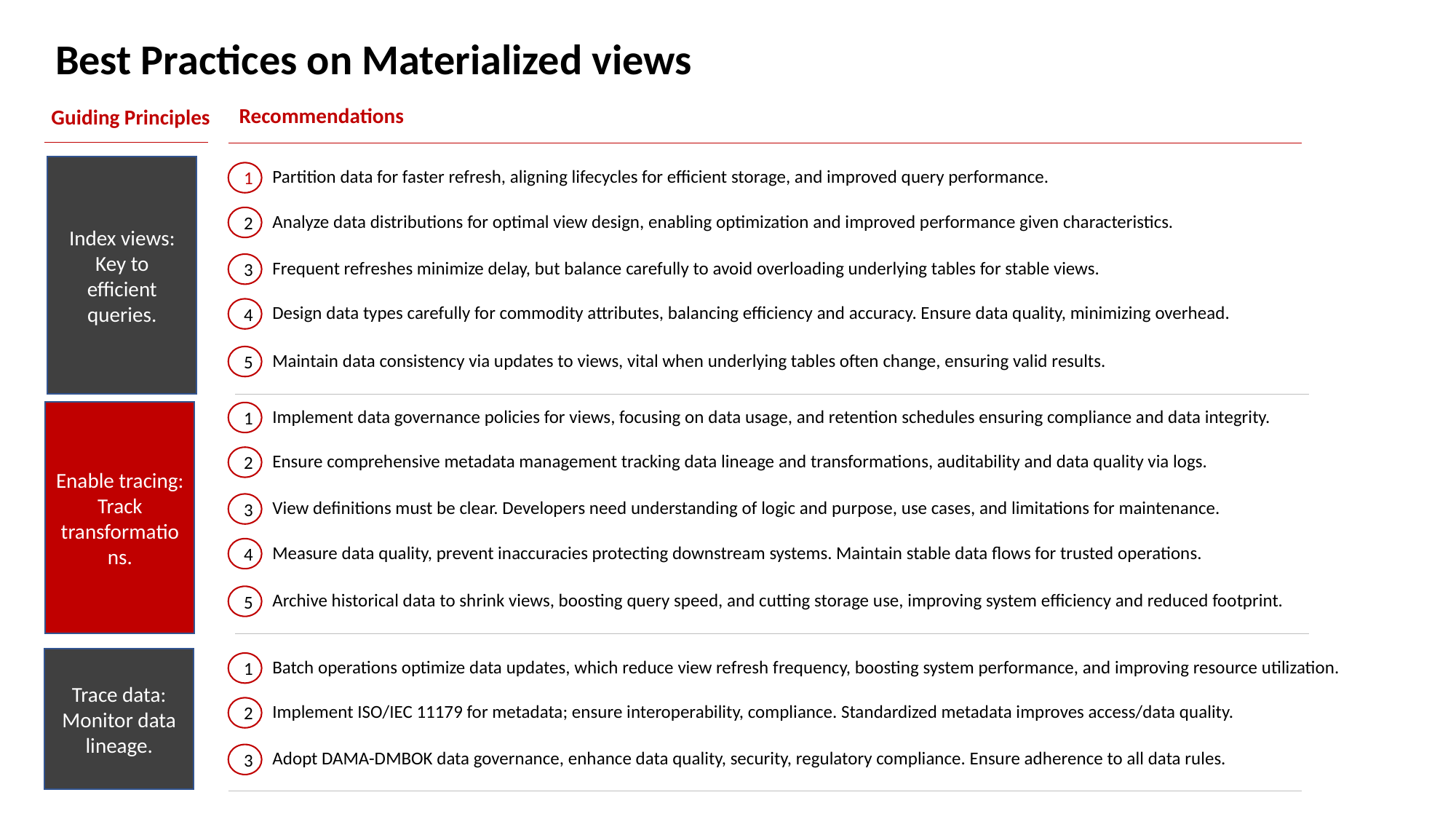

Best Practices on Materialized views
Recommendations
Guiding Principles
Index views: Key to efficient queries.
Partition data for faster refresh, aligning lifecycles for efficient storage, and improved query performance.
1
Analyze data distributions for optimal view design, enabling optimization and improved performance given characteristics.
2
Frequent refreshes minimize delay, but balance carefully to avoid overloading underlying tables for stable views.
3
Design data types carefully for commodity attributes, balancing efficiency and accuracy. Ensure data quality, minimizing overhead.
4
Maintain data consistency via updates to views, vital when underlying tables often change, ensuring valid results.
5
Implement data governance policies for views, focusing on data usage, and retention schedules ensuring compliance and data integrity.
Enable tracing: Track transformations.
1
Ensure comprehensive metadata management tracking data lineage and transformations, auditability and data quality via logs.
2
View definitions must be clear. Developers need understanding of logic and purpose, use cases, and limitations for maintenance.
3
Measure data quality, prevent inaccuracies protecting downstream systems. Maintain stable data flows for trusted operations.
4
Archive historical data to shrink views, boosting query speed, and cutting storage use, improving system efficiency and reduced footprint.
5
Trace data: Monitor data lineage.
Batch operations optimize data updates, which reduce view refresh frequency, boosting system performance, and improving resource utilization.
1
Implement ISO/IEC 11179 for metadata; ensure interoperability, compliance. Standardized metadata improves access/data quality.
2
Adopt DAMA-DMBOK data governance, enhance data quality, security, regulatory compliance. Ensure adherence to all data rules.
3